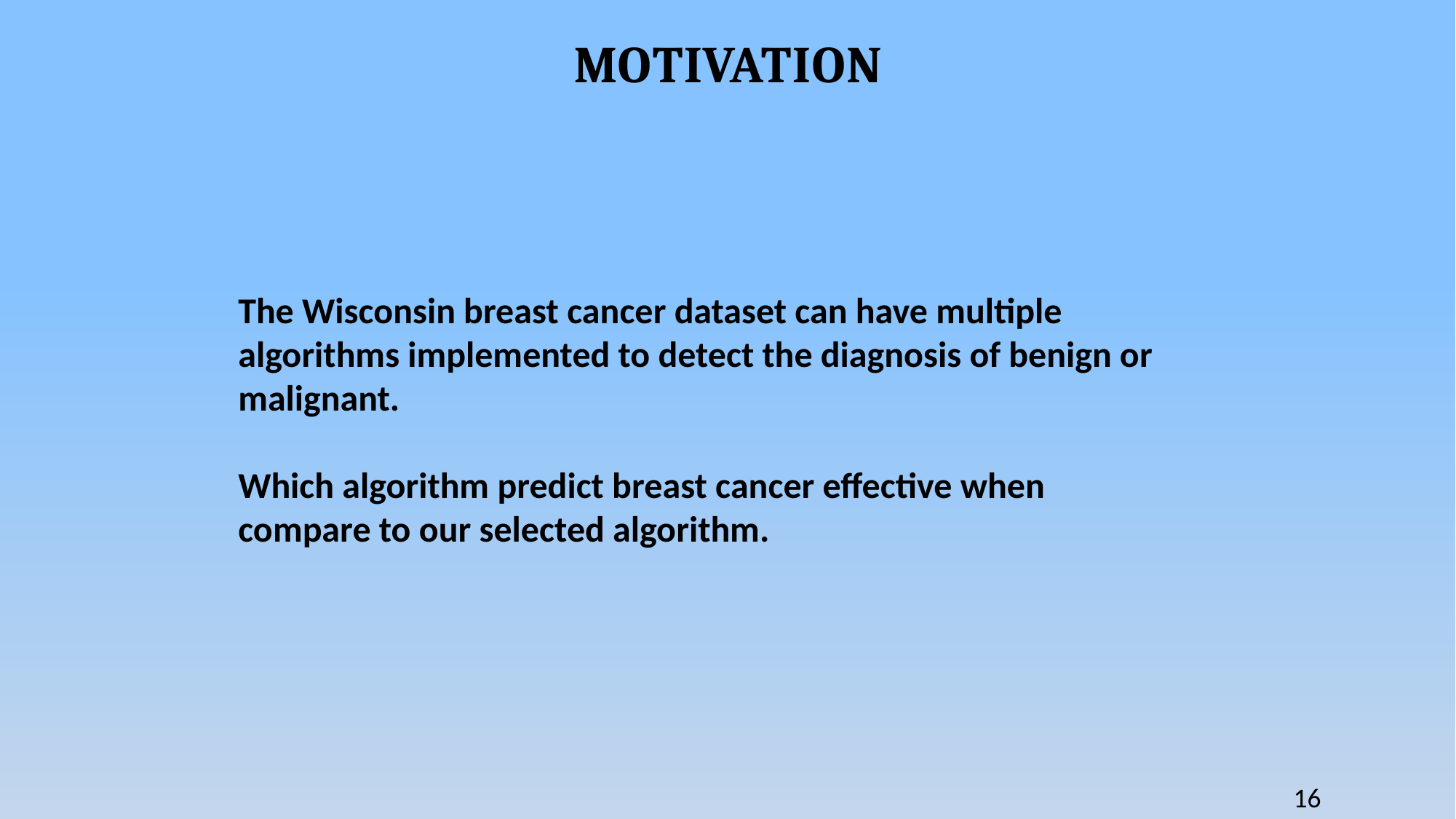

# MOTIVATION
The Wisconsin breast cancer dataset can have multiple algorithms implemented to detect the diagnosis of benign or malignant.

Which algorithm predict breast cancer effective when compare to our selected algorithm.
16